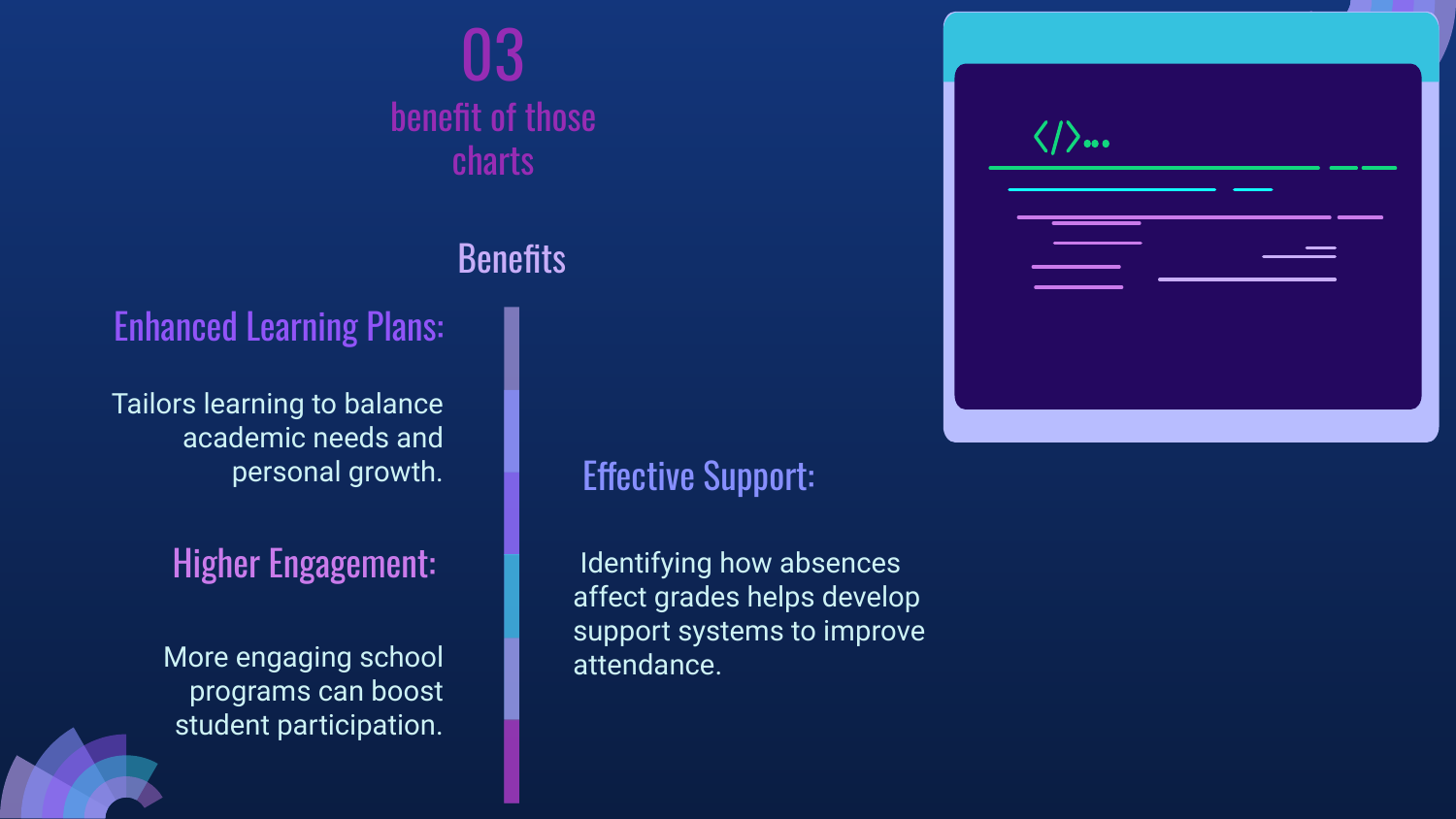

03

benefit of those charts

Benefits

Enhanced Learning Plans:

Tailors learning to balance academic needs and personal growth.
Effective Support:
 Identifying how absences affect grades helps develop support systems to improve attendance.
Higher Engagement:
More engaging school programs can boost student participation.